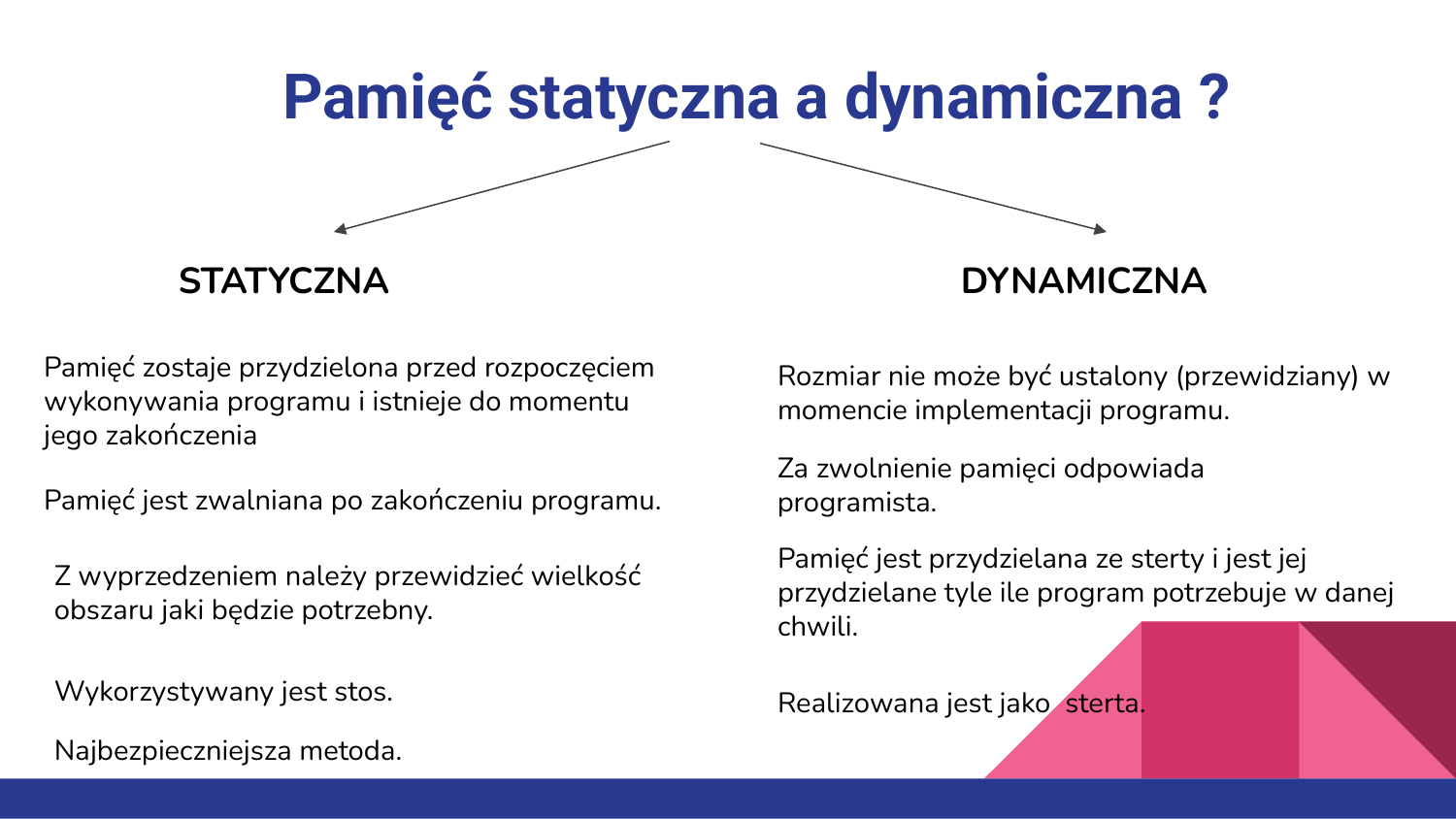

# Pamięć statyczna a dynamiczna ?
STATYCZNA
DYNAMICZNA
Pamięć zostaje przydzielona przed rozpoczęciem wykonywania programu i istnieje do momentu jego zakończenia
Rozmiar nie może być ustalony (przewidziany) w momencie implementacji programu.
Za zwolnienie pamięci odpowiada programista.
Pamięć jest zwalniana po zakończeniu programu.
Pamięć jest przydzielana ze sterty i jest jej przydzielane tyle ile program potrzebuje w danej chwili.
Z wyprzedzeniem należy przewidzieć wielkość obszaru jaki będzie potrzebny.
Wykorzystywany jest stos.
Realizowana jest jako  sterta.
Najbezpieczniejsza metoda.